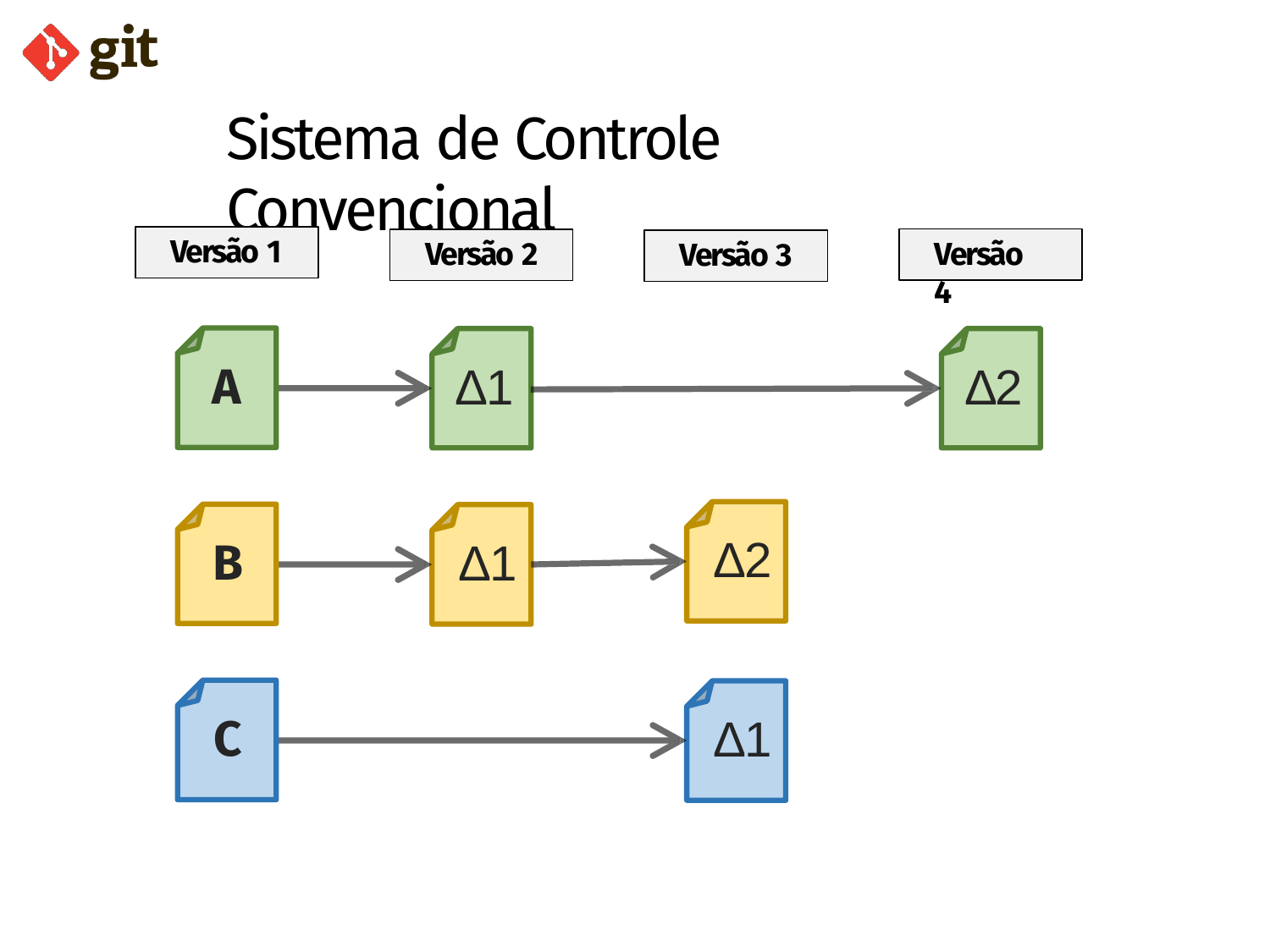

# Sistema de Controle Convencional

Versão 1

Versão 4
Versão 2
Versão 3

A
Δ1
Δ2

Δ2
B
Δ1

C
Δ1